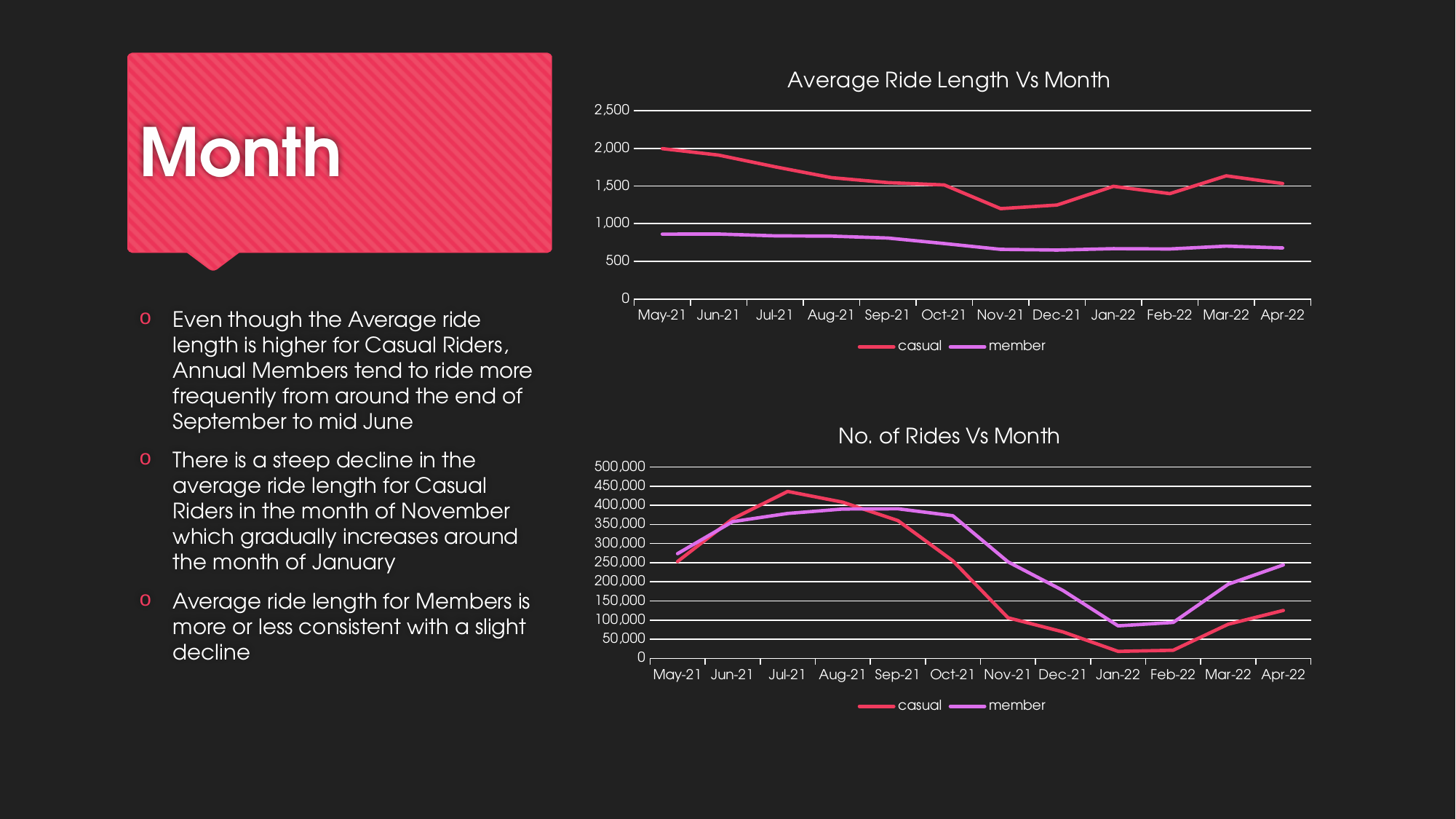

# Month

### Chart: Average Ride Length Vs Month

| Category | casual | member |
|---|---|---|
| 44317 | 1996.0 | 861.0 |
| 44348 | 1910.0 | 862.0 |
| 44378 | 1755.0 | 838.0 |
| 44409 | 1611.0 | 835.0 |
| 44440 | 1545.0 | 809.0 |
| 44470 | 1514.0 | 736.0 |
| 44501 | 1199.0 | 659.0 |
| 44531 | 1248.0 | 650.0 |
| 44562 | 1496.0 | 668.0 |
| 44593 | 1399.0 | 664.0 |
| 44621 | 1635.0 | 702.0 |
| 44652 | 1533.0 | 678.0 |
Even though the Average ride length is higher for Casual Riders, Annual Members tend to ride more frequently from around the end of September to mid June
There is a steep decline in the average ride length for Casual Riders in the month of November which gradually increases around the month of January
Average ride length for Members is more or less consistent with a slight decline

### Chart: No. of Rides Vs Month

| Category | casual | member |
|---|---|---|
| 44317 | 253157.0 | 273787.0 |
| 44348 | 364684.0 | 357451.0 |
| 44378 | 436318.0 | 378778.0 |
| 44409 | 408229.0 | 390303.0 |
| 44440 | 360200.0 | 390954.0 |
| 44470 | 254951.0 | 372780.0 |
| 44501 | 106213.0 | 252425.0 |
| 44531 | 69216.0 | 177408.0 |
| 44562 | 18389.0 | 85028.0 |
| 44593 | 21278.0 | 93992.0 |
| 44621 | 89310.0 | 193779.0 |
| 44652 | 125271.0 | 244178.0 |